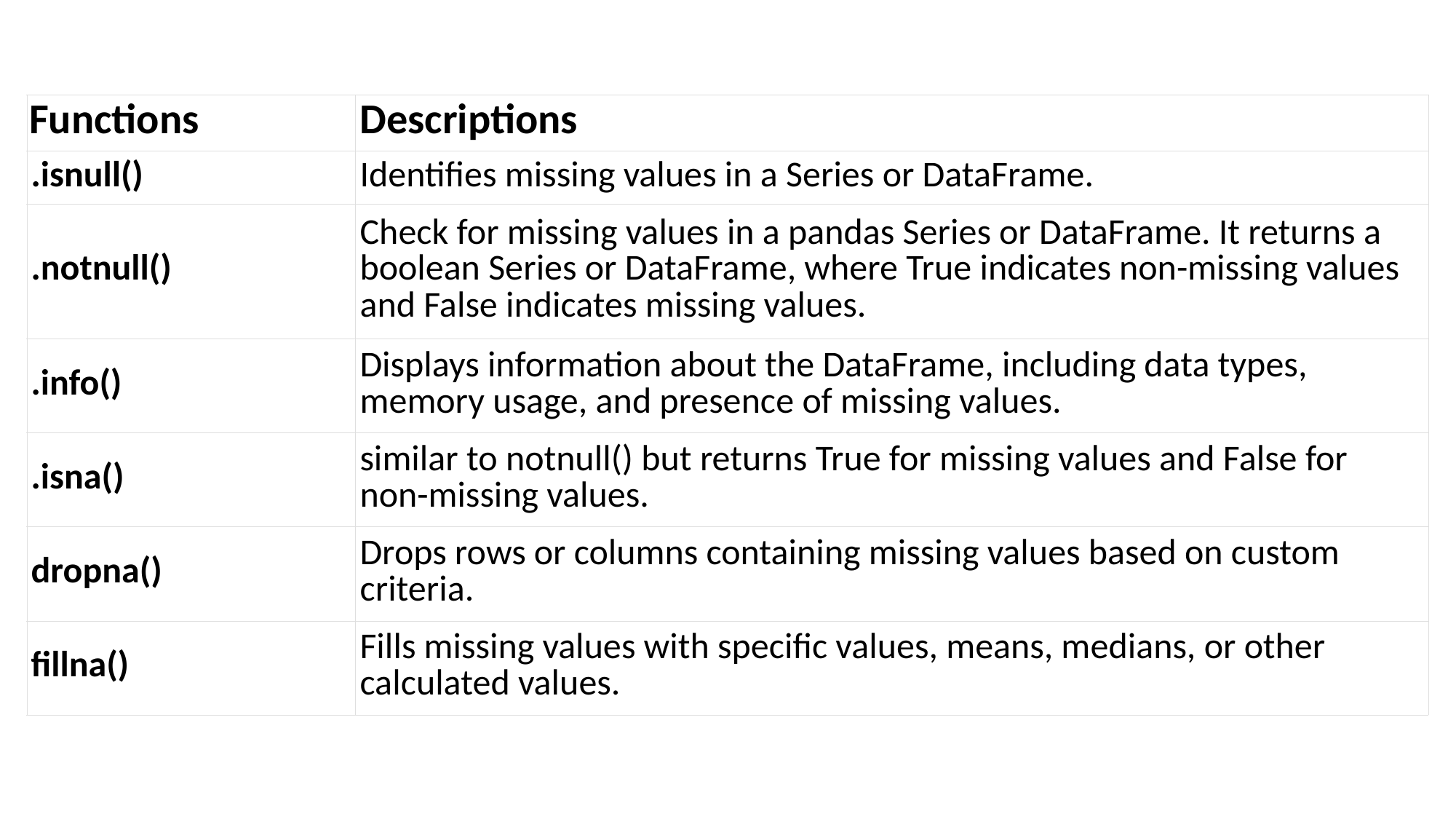

| Functions | Descriptions |
| --- | --- |
| .isnull() | Identifies missing values in a Series or DataFrame. |
| .notnull() | Check for missing values in a pandas Series or DataFrame. It returns a boolean Series or DataFrame, where True indicates non-missing values and False indicates missing values. |
| .info() | Displays information about the DataFrame, including data types, memory usage, and presence of missing values. |
| .isna() | similar to notnull() but returns True for missing values and False for non-missing values. |
| dropna() | Drops rows or columns containing missing values based on custom criteria. |
| fillna() | Fills missing values with specific values, means, medians, or other calculated values. |